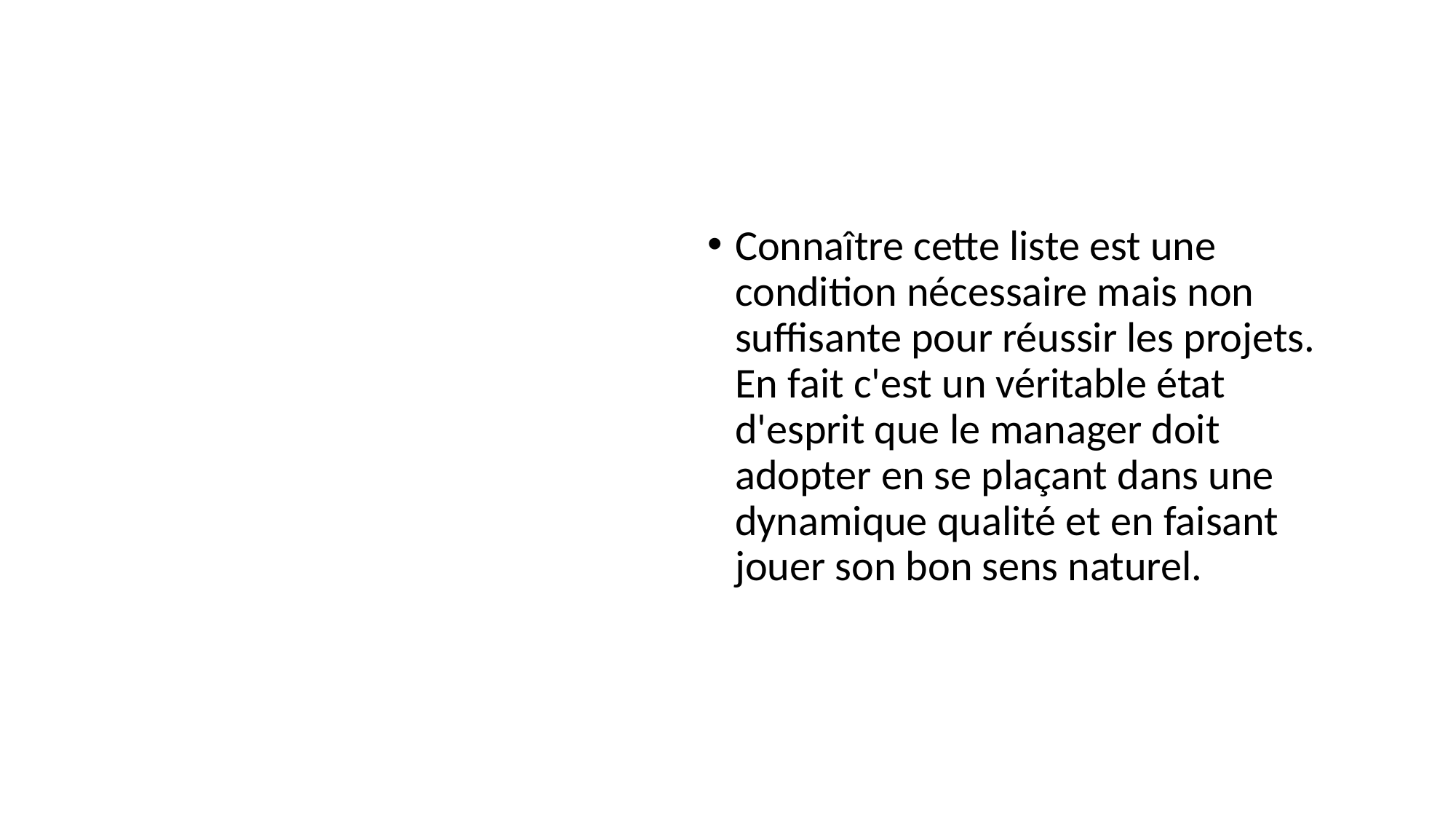

#
Connaître cette liste est une condition nécessaire mais non suffisante pour réussir les projets. En fait c'est un véritable état d'esprit que le manager doit adopter en se plaçant dans une dynamique qualité et en faisant jouer son bon sens naturel.